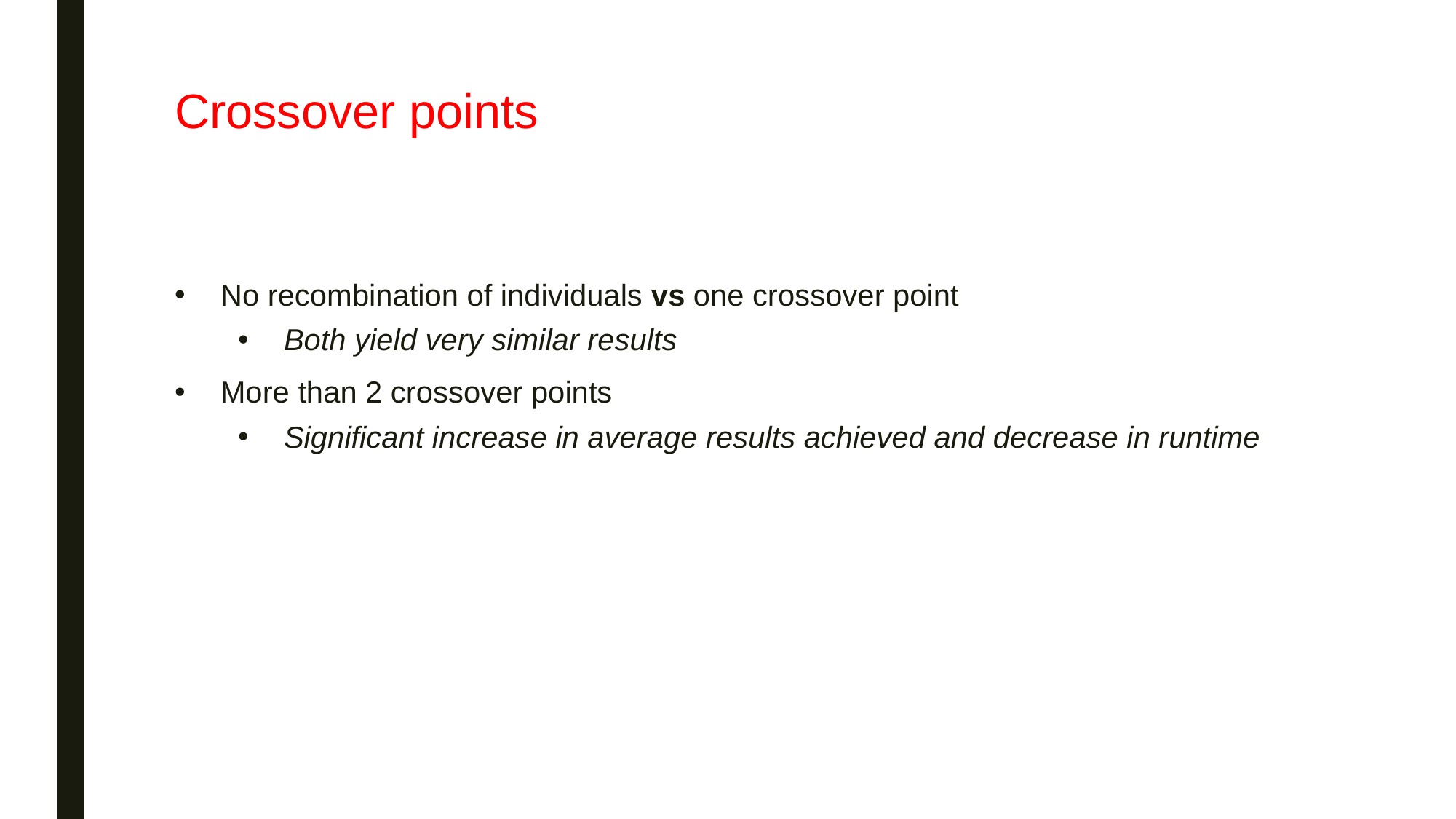

# Crossover points
No recombination of individuals vs one crossover point
Both yield very similar results
More than 2 crossover points
Significant increase in average results achieved and decrease in runtime